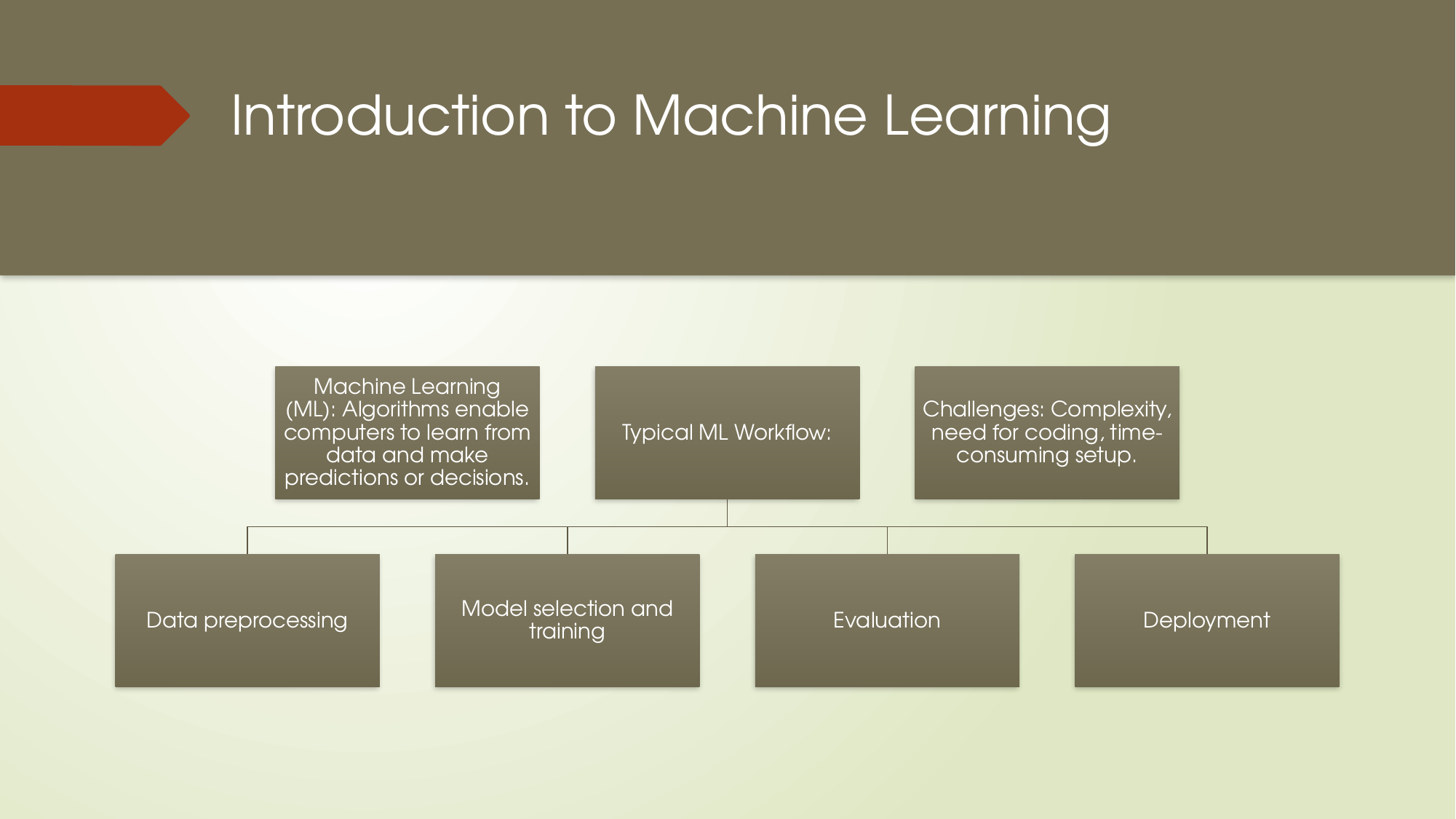

# Introduction to Machine Learning

Machine Learning (ML): Algorithms enable computers to learn from data and make predictions or decisions.
Typical ML Workflow:
Data preprocessing
Model selection and training
Evaluation
Deployment
Challenges: Complexity, need for coding, time-consuming setup.